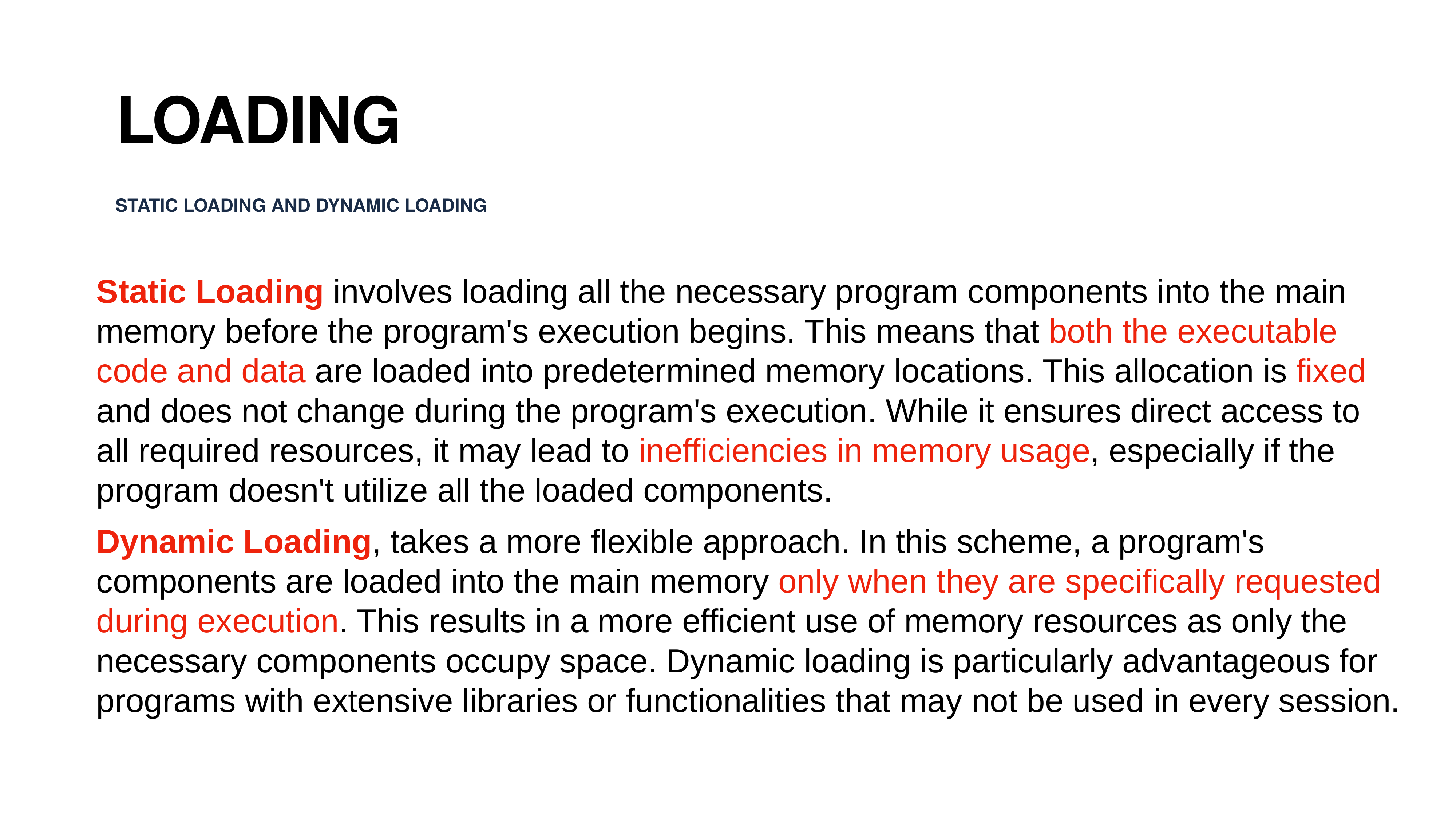

# LOADING
STATIC LOADING AND DYNAMIC LOADING

Static Loading involves loading all the necessary program components into the main memory before the program's execution begins. This means that both the executable code and data are loaded into predetermined memory locations. This allocation is fixed and does not change during the program's execution. While it ensures direct access to all required resources, it may lead to inefficiencies in memory usage, especially if the program doesn't utilize all the loaded components.
Dynamic Loading, takes a more flexible approach. In this scheme, a program's components are loaded into the main memory only when they are specifically requested during execution. This results in a more efficient use of memory resources as only the necessary components occupy space. Dynamic loading is particularly advantageous for programs with extensive libraries or functionalities that may not be used in every session.